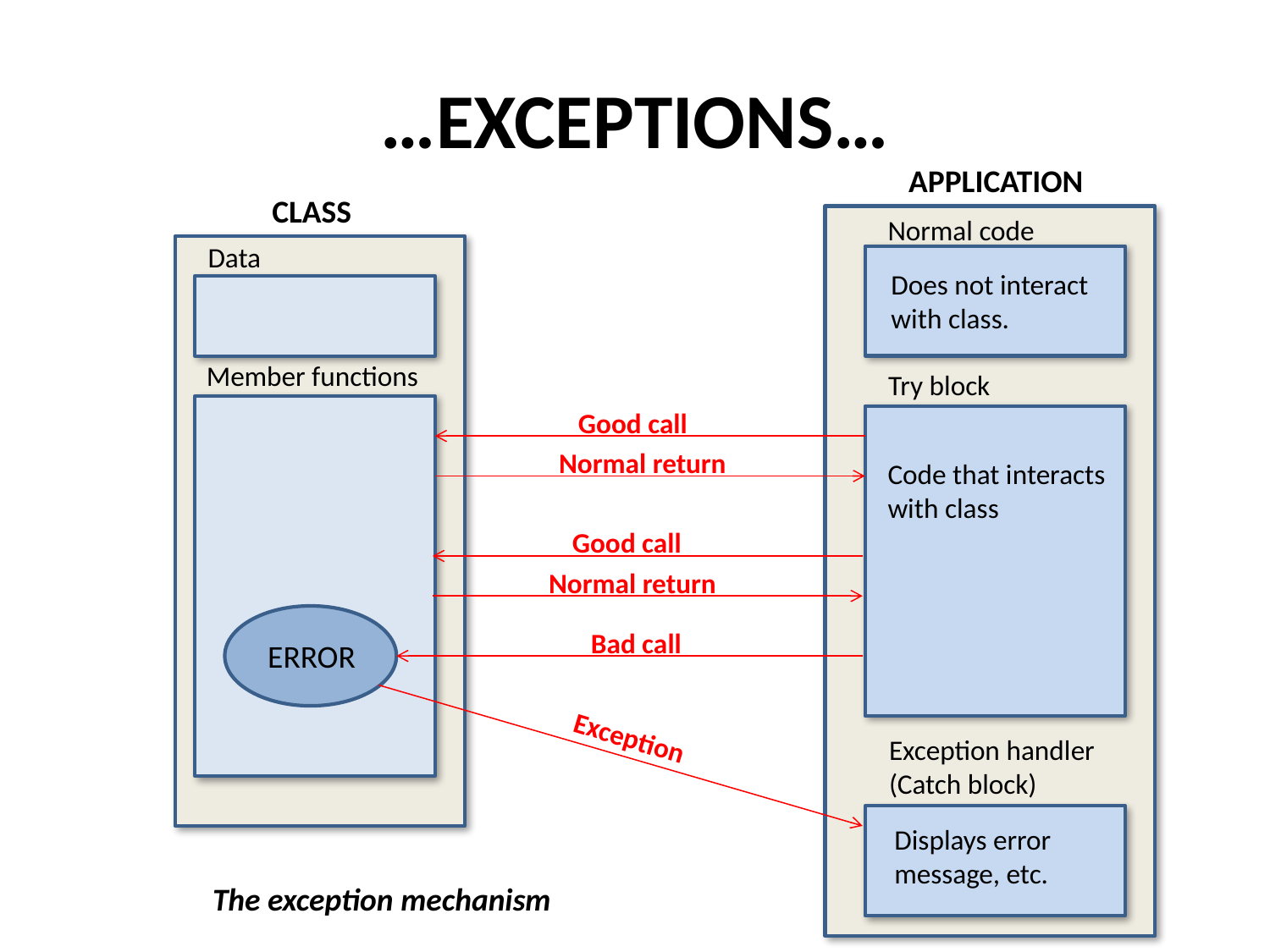

# …EXCEPTIONS…
APPLICATION
CLASS

Normal code
Data

Does not interact
with class.

Member functions
Try block

Good call

Normal return
Code that interacts
with class
Good call
Normal return

Bad call
ERROR
Exception
Exception handler
(Catch block)

Displays error
message, etc.
The exception mechanism